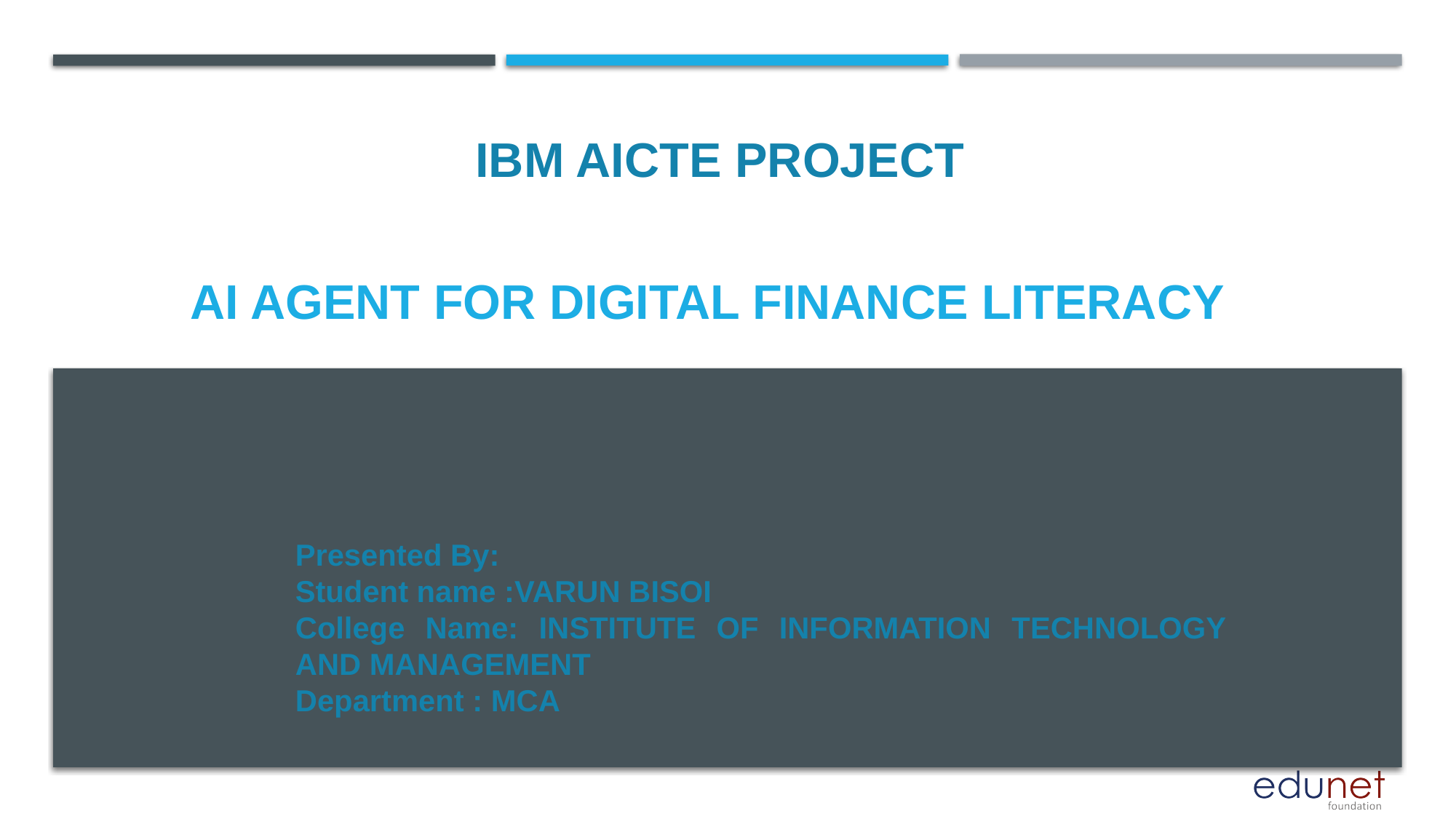

IBM AICTE PROJECT
# AI AGENT FOR DIGITAL FINANCE LITERACY
Presented By:
Student name :VARUN BISOI
College Name: INSTITUTE OF INFORMATION TECHNOLOGY AND MANAGEMENT
Department : MCA